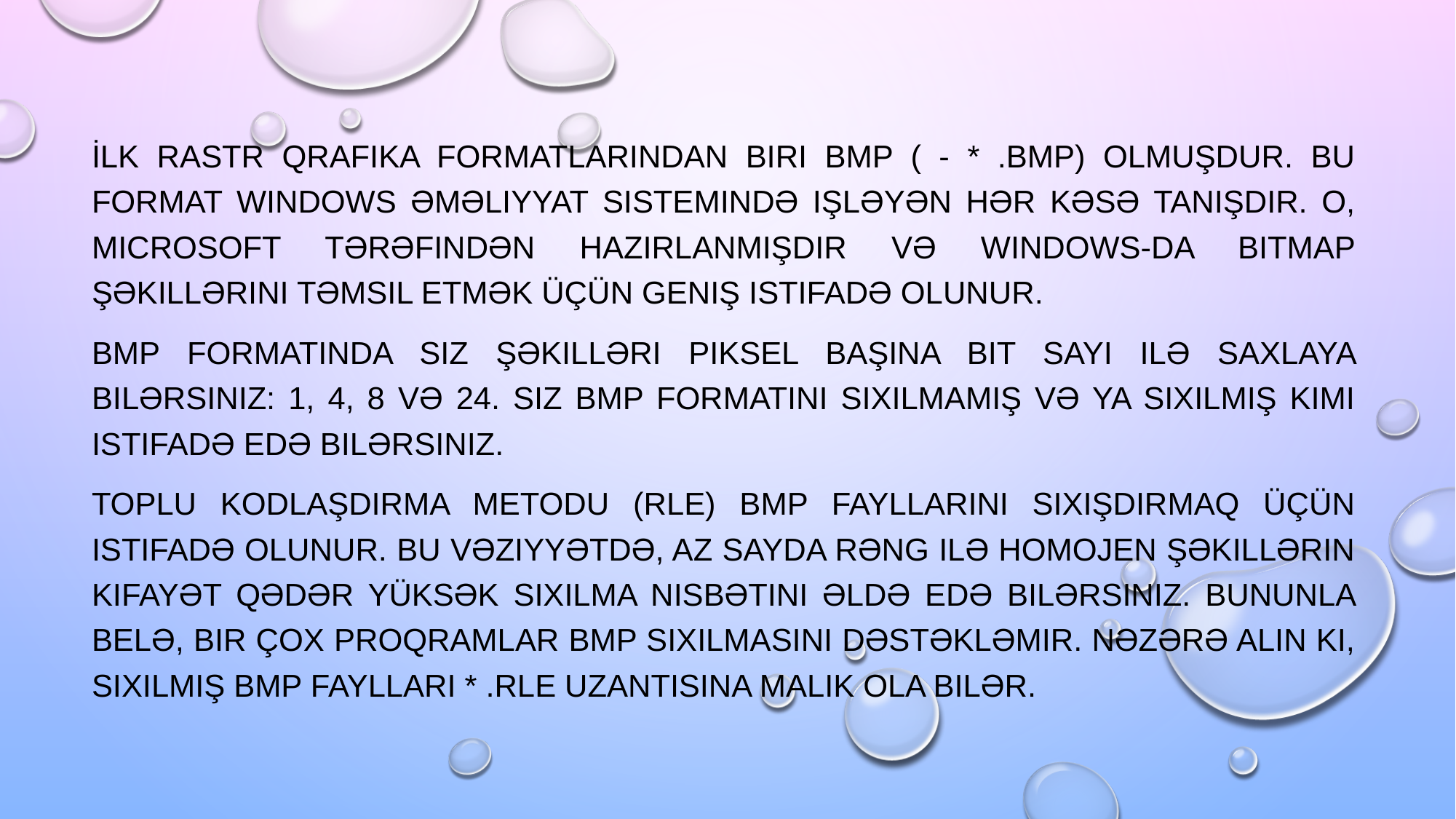

İlk rastr qrafika formatlarından biri BMP ( - * .bmp) olmuşdur. Bu format Windows əməliyyat sistemində işləyən hər kəsə tanışdır. O, Microsoft tərəfindən hazırlanmışdır və Windows-da bitmap şəkillərini təmsil etmək üçün geniş istifadə olunur.
BMP formatında siz şəkilləri piksel başına bit sayı ilə saxlaya bilərsiniz: 1, 4, 8 və 24. Siz BMP formatını sıxılmamış və ya sıxılmış kimi istifadə edə bilərsiniz.
Toplu kodlaşdırma metodu (RLE) BMP fayllarını sıxışdırmaq üçün istifadə olunur. Bu vəziyyətdə, az sayda rəng ilə homojen şəkillərin kifayət qədər yüksək sıxılma nisbətini əldə edə bilərsiniz. Bununla belə, bir çox proqramlar BMP sıxılmasını dəstəkləmir. Nəzərə alın ki, sıxılmış BMP faylları * .rle uzantısına malik ola bilər.